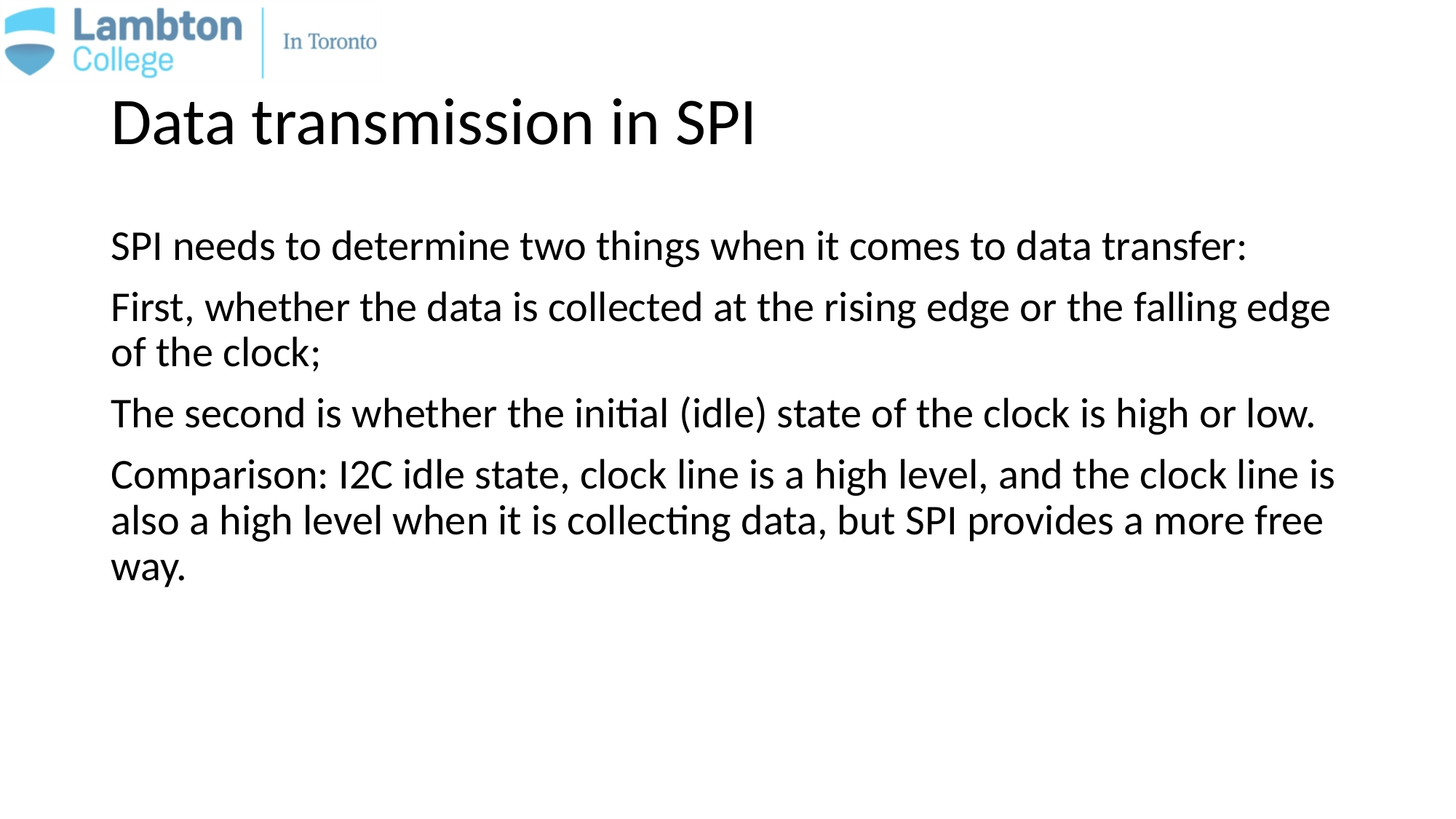

# Data transmission in SPI
SPI needs to determine two things when it comes to data transfer:
First, whether the data is collected at the rising edge or the falling edge of the clock;
The second is whether the initial (idle) state of the clock is high or low.
Comparison: I2C idle state, clock line is a high level, and the clock line is also a high level when it is collecting data, but SPI provides a more free way.